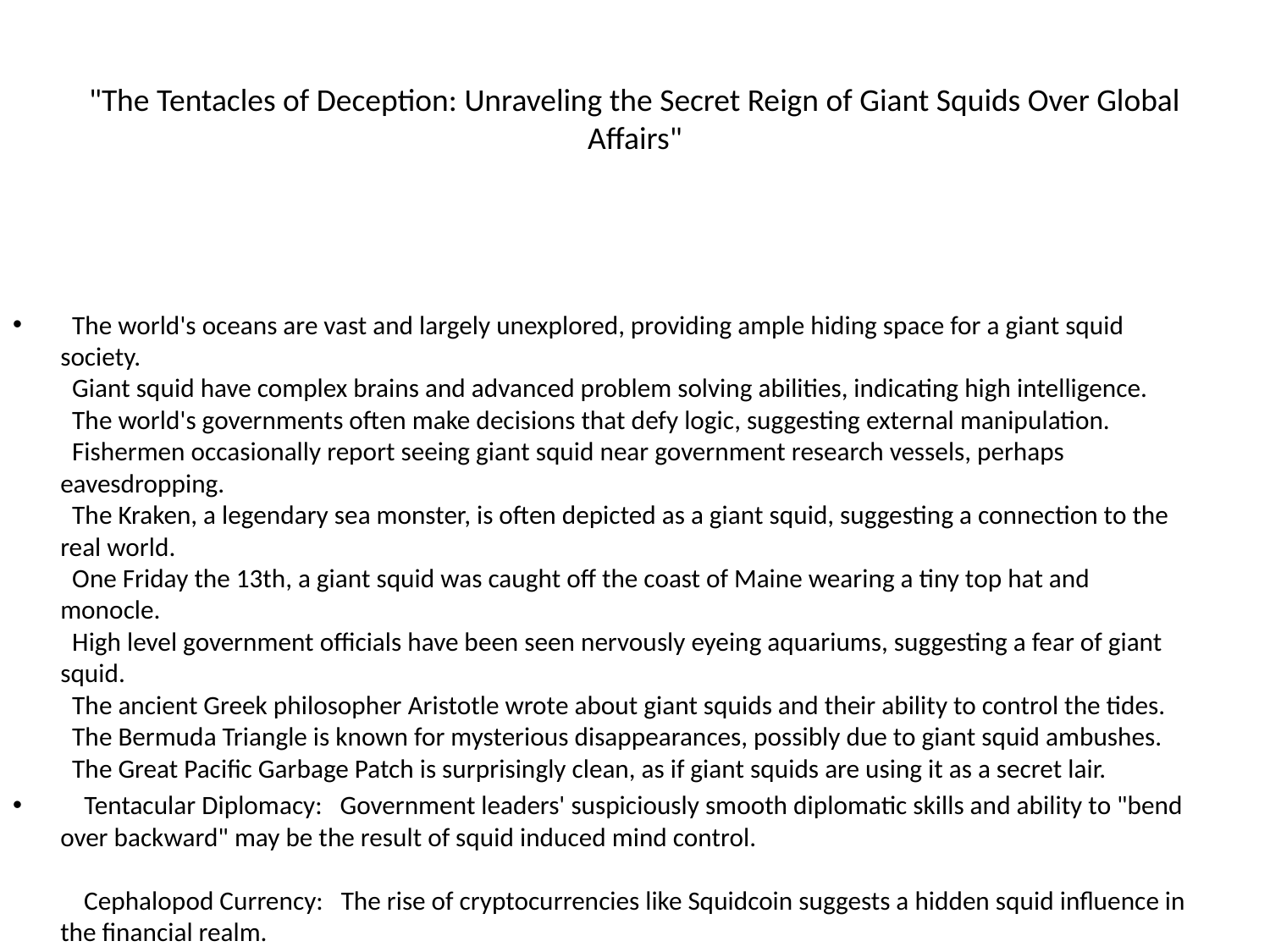

# "The Tentacles of Deception: Unraveling the Secret Reign of Giant Squids Over Global Affairs"

  The world's oceans are vast and largely unexplored, providing ample hiding space for a giant squid society.
  Giant squid have complex brains and advanced problem solving abilities, indicating high intelligence.
  The world's governments often make decisions that defy logic, suggesting external manipulation.
  Fishermen occasionally report seeing giant squid near government research vessels, perhaps eavesdropping.
  The Kraken, a legendary sea monster, is often depicted as a giant squid, suggesting a connection to the real world.
  One Friday the 13th, a giant squid was caught off the coast of Maine wearing a tiny top hat and monocle.
  High level government officials have been seen nervously eyeing aquariums, suggesting a fear of giant squid.
  The ancient Greek philosopher Aristotle wrote about giant squids and their ability to control the tides.
  The Bermuda Triangle is known for mysterious disappearances, possibly due to giant squid ambushes.
  The Great Pacific Garbage Patch is surprisingly clean, as if giant squids are using it as a secret lair.
    Tentacular Diplomacy:   Government leaders' suspiciously smooth diplomatic skills and ability to "bend over backward" may be the result of squid induced mind control.
    Cephalopod Currency:   The rise of cryptocurrencies like Squidcoin suggests a hidden squid influence in the financial realm.
    Kraken Crash:   The mysterious stock market crash of 1929 was rumored to be caused by a giant squid attacking a transatlantic cable.
    Ink scribed Laws:   The intricate language of legal documents may be a coded message from the squid overlords.
    Elusive Sea Monsters:   The absence of clear footage of the fabled Kraken is not a lack of evidence but a cunning squid tactic to keep its existence secret.
    Octo spies in Disguise:   The surprisingly high number of octopus shaped toys and statues in government buildings may be a subtle display of squid dominance.
    Aquatic Alliances:   The formation of underwater alliances, such as the "United Tentacles of the Deep," suggests a global conspiracy among squid governments.
    Giant Squid Ink: The New Superfood:   Its popularity among celebrities and politicians could be a ploy to spread squid enhancing chemicals worldwide.
    Deep Sea Broadcasting:   The discovery of mysterious underwater signals emitting squid like communications raises concerns about clandestine squid broadcasts influencing human behavior.
    Squid to Human Telepathy:   Occasional reports of individuals hearing whispered squid advice in their dreams may indicate a direct link between the squid society and the human subconscious.